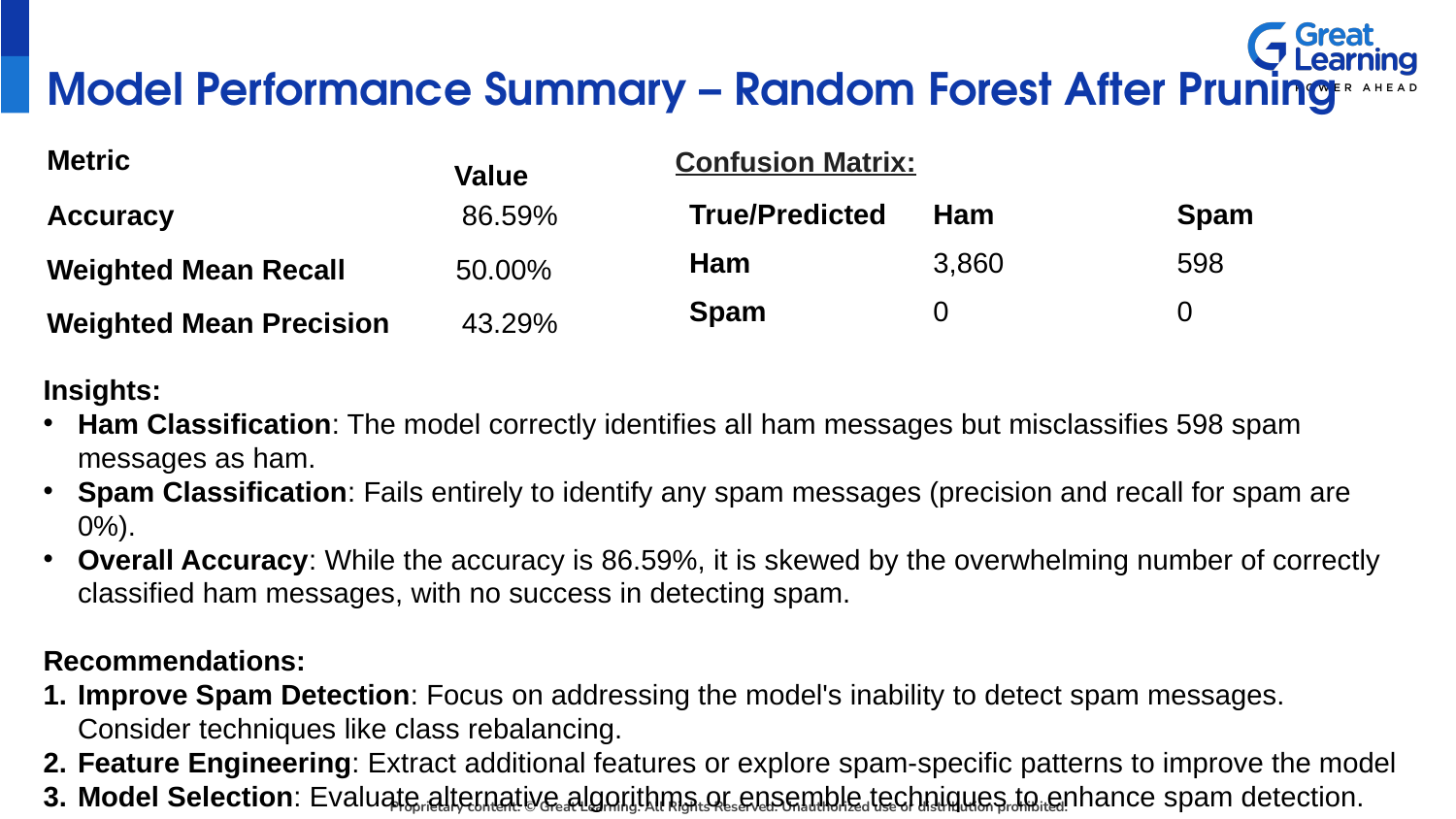

# Model Performance Summary – Random Forest After Pruning
Confusion Matrix:

| Metric | Value |
| --- | --- |
| True/Predicted | Ham | Spam |
| --- | --- | --- |
| Ham | 3,860 | 598 |
| Spam | 0 | 0 |
| Accuracy | 86.59% |
| --- | --- |
| Weighted Mean Recall | 50.00% |
| --- | --- |
| Weighted Mean Precision | 43.29% |
| --- | --- |
Insights:
Ham Classification: The model correctly identifies all ham messages but misclassifies 598 spam messages as ham.
Spam Classification: Fails entirely to identify any spam messages (precision and recall for spam are 0%).
Overall Accuracy: While the accuracy is 86.59%, it is skewed by the overwhelming number of correctly classified ham messages, with no success in detecting spam.

Recommendations:
Improve Spam Detection: Focus on addressing the model's inability to detect spam messages. Consider techniques like class rebalancing.
Feature Engineering: Extract additional features or explore spam-specific patterns to improve the model
Model Selection: Evaluate alternative algorithms or ensemble techniques to enhance spam detection.